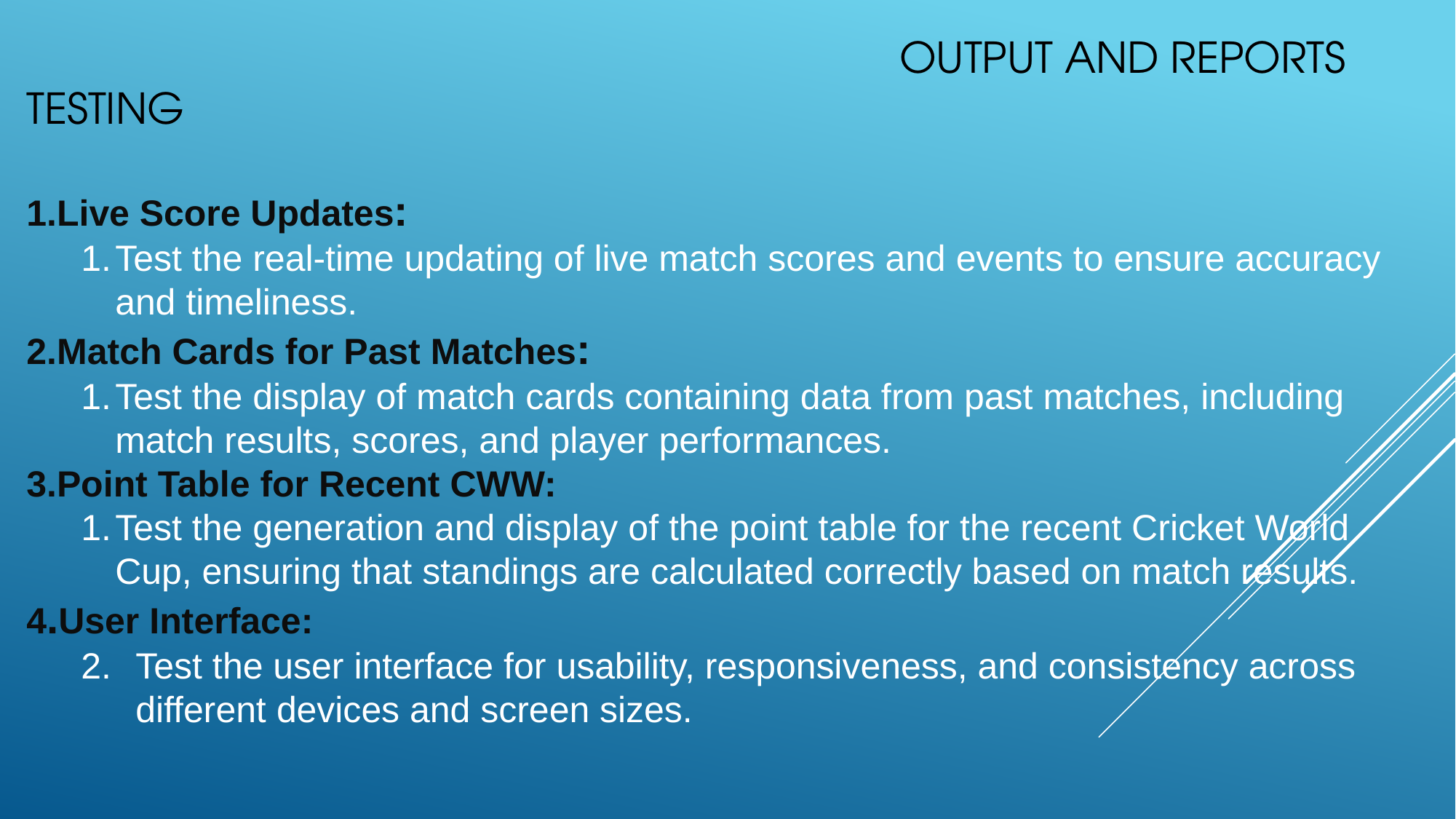

OUTPUT AND REPORTS TESTING

Live Score Updates:
Test the real-time updating of live match scores and events to ensure accuracy and timeliness.
Match Cards for Past Matches:
Test the display of match cards containing data from past matches, including match results, scores, and player performances.
Point Table for Recent CWW:
Test the generation and display of the point table for the recent Cricket World Cup, ensuring that standings are calculated correctly based on match results.
4.User Interface:
Test the user interface for usability, responsiveness, and consistency across different devices and screen sizes.